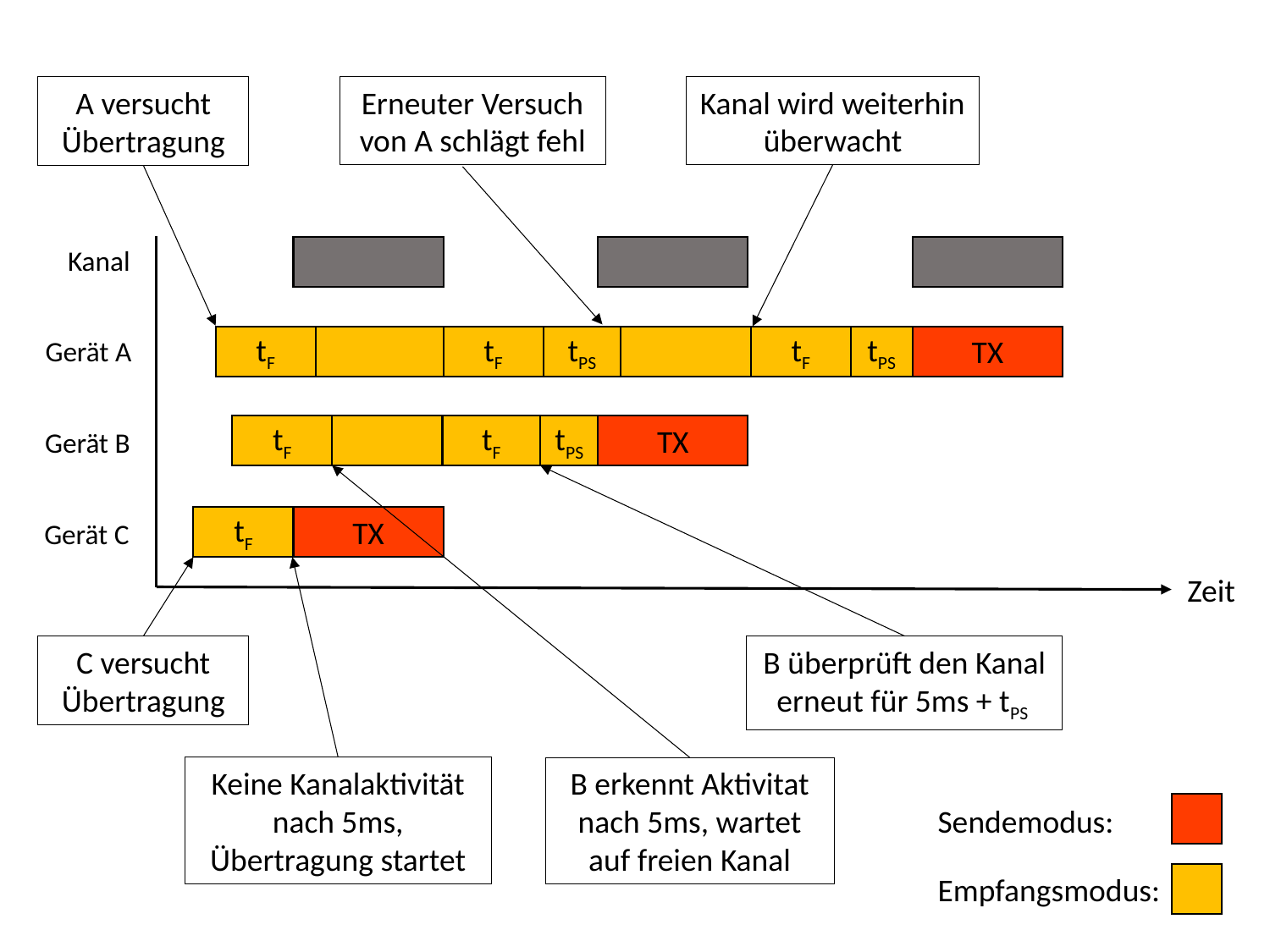

Kanal wird weiterhin überwacht
Erneuter Versuch von A schlägt fehl
A versucht Übertragung
Kanal

tF

tF
tPS

tF
tPS
TX
Gerät A
tF

tF
tPS
TX
Gerät B
TX
tF
Gerät C
Zeit
B überprüft den Kanal erneut für 5ms + tPS
C versucht Übertragung
Keine Kanalaktivität nach 5ms, Übertragung startet
B erkennt Aktivitat nach 5ms, wartet auf freien Kanal

Sendemodus:
Empfangsmodus: